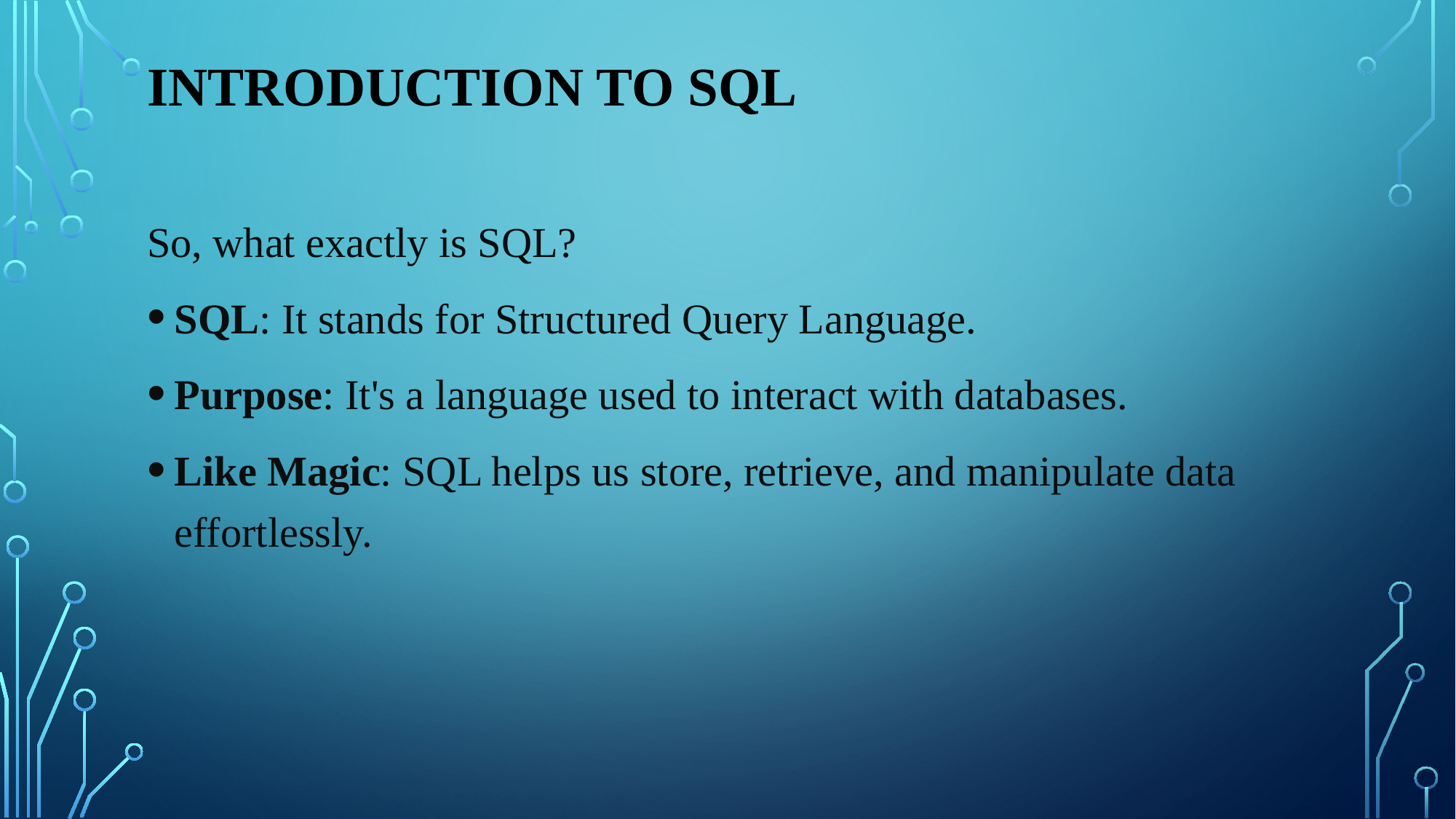

# Introduction to SQL
So, what exactly is SQL?
SQL: It stands for Structured Query Language.
Purpose: It's a language used to interact with databases.
Like Magic: SQL helps us store, retrieve, and manipulate data effortlessly.